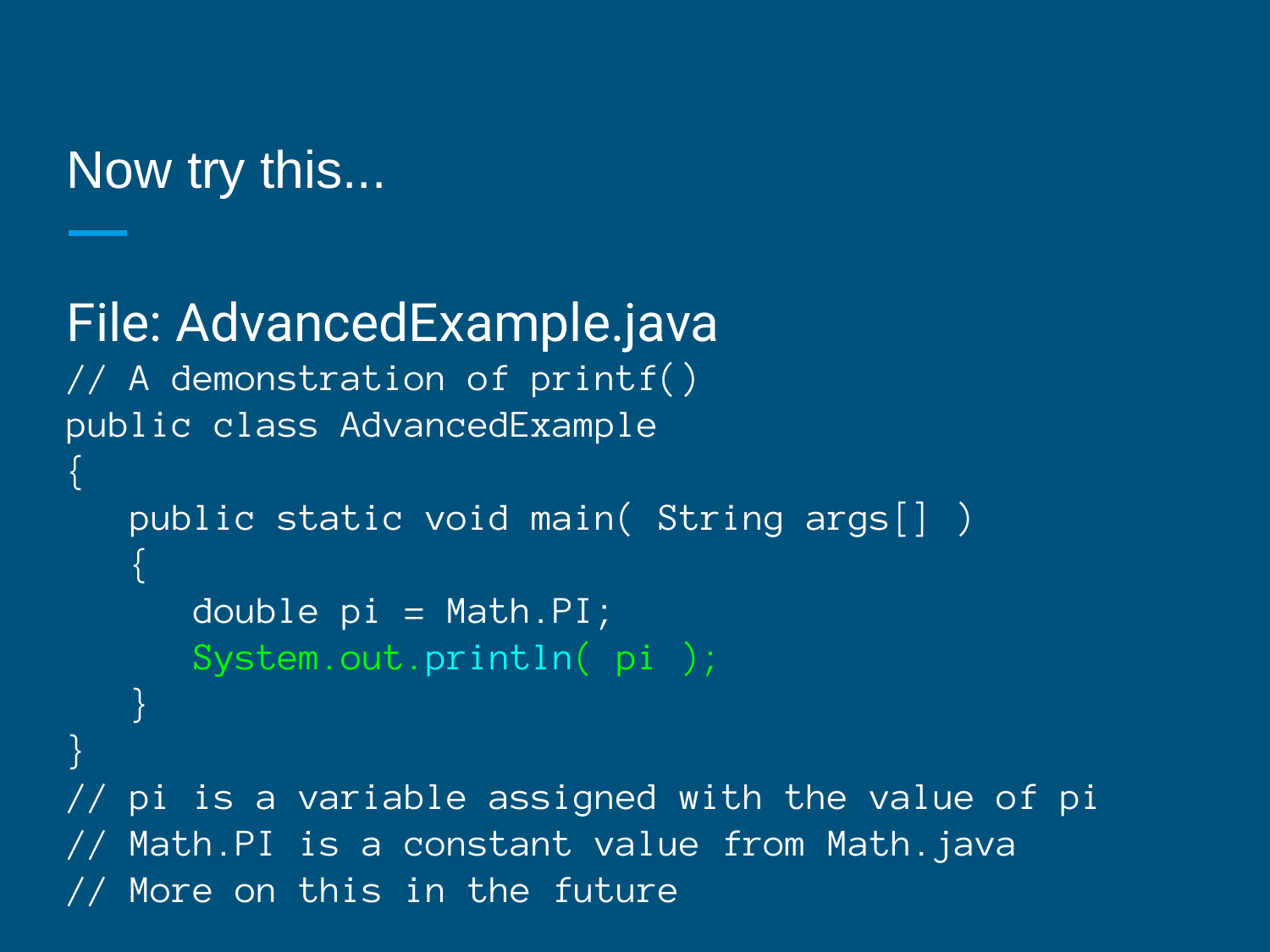

# Now try this...
File: AdvancedExample.java
// A demonstration of printf()
public class AdvancedExample
{
   public static void main( String args[] )
   {
      double pi = Math.PI;
      System.out.println( pi );
   }
}
// pi is a variable assigned with the value of pi
// Math.PI is a constant value from Math.java
// More on this in the future